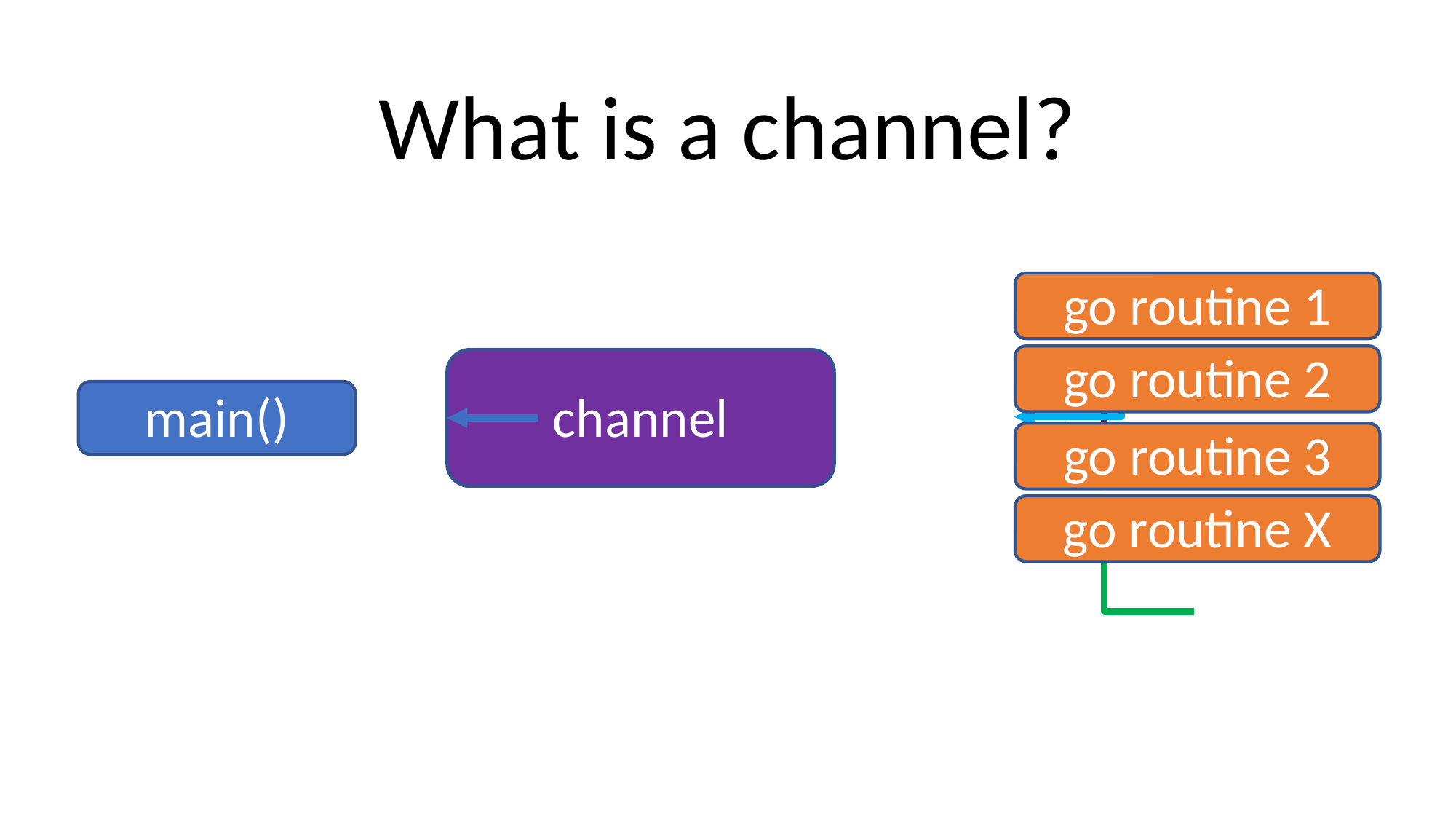

What is a channel?
go routine 1
go routine 2
channel

main()

go routine 3

go routine X